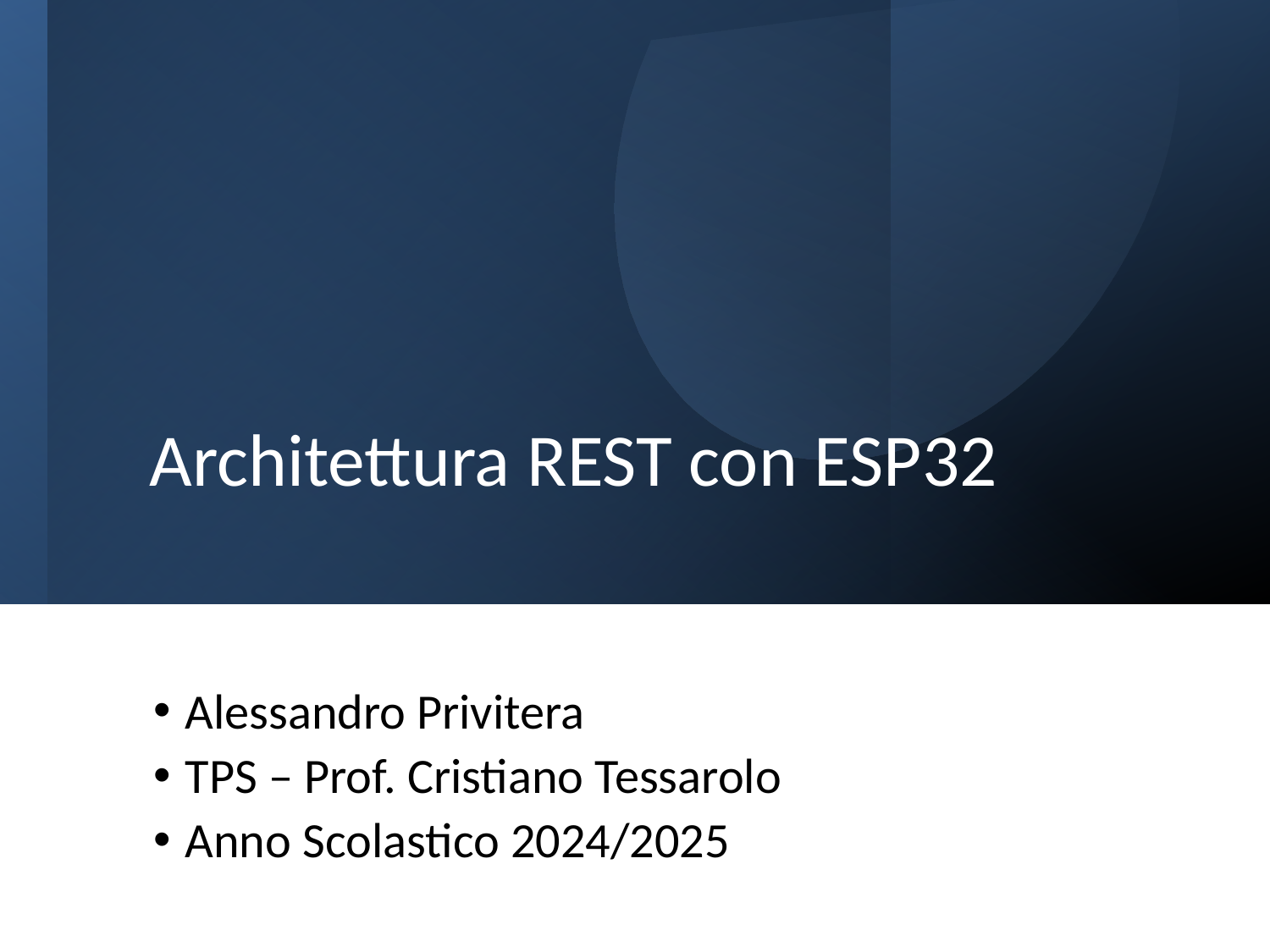

# Architettura REST con ESP32
Alessandro Privitera
TPS – Prof. Cristiano Tessarolo
Anno Scolastico 2024/2025